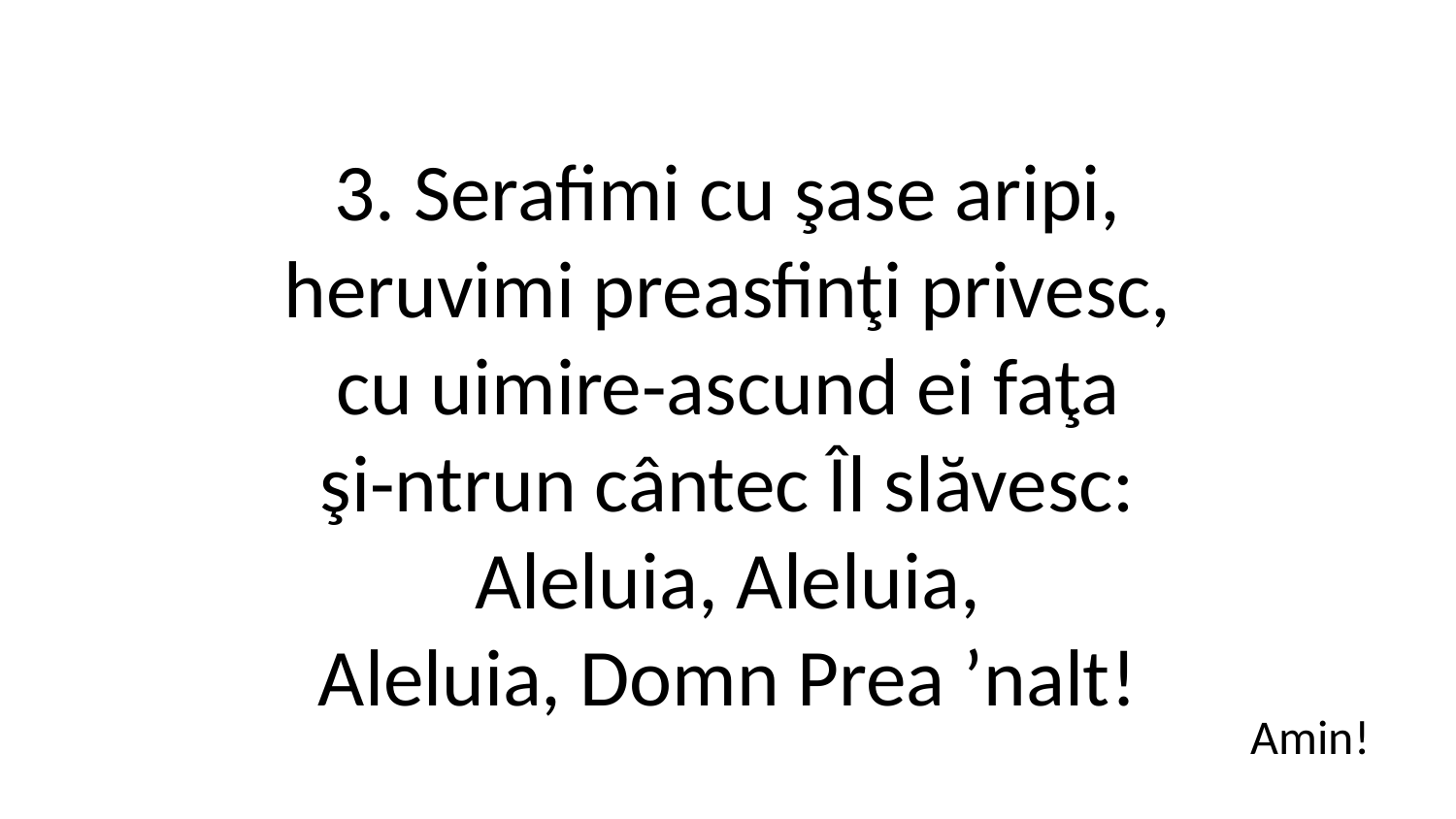

3. Serafimi cu şase aripi,
heruvimi preasfinţi privesc,
cu uimire-ascund ei faţa
şi-ntrun cântec Îl slăvesc:
Aleluia, Aleluia,
Aleluia, Domn Prea ʼnalt!

Amin!